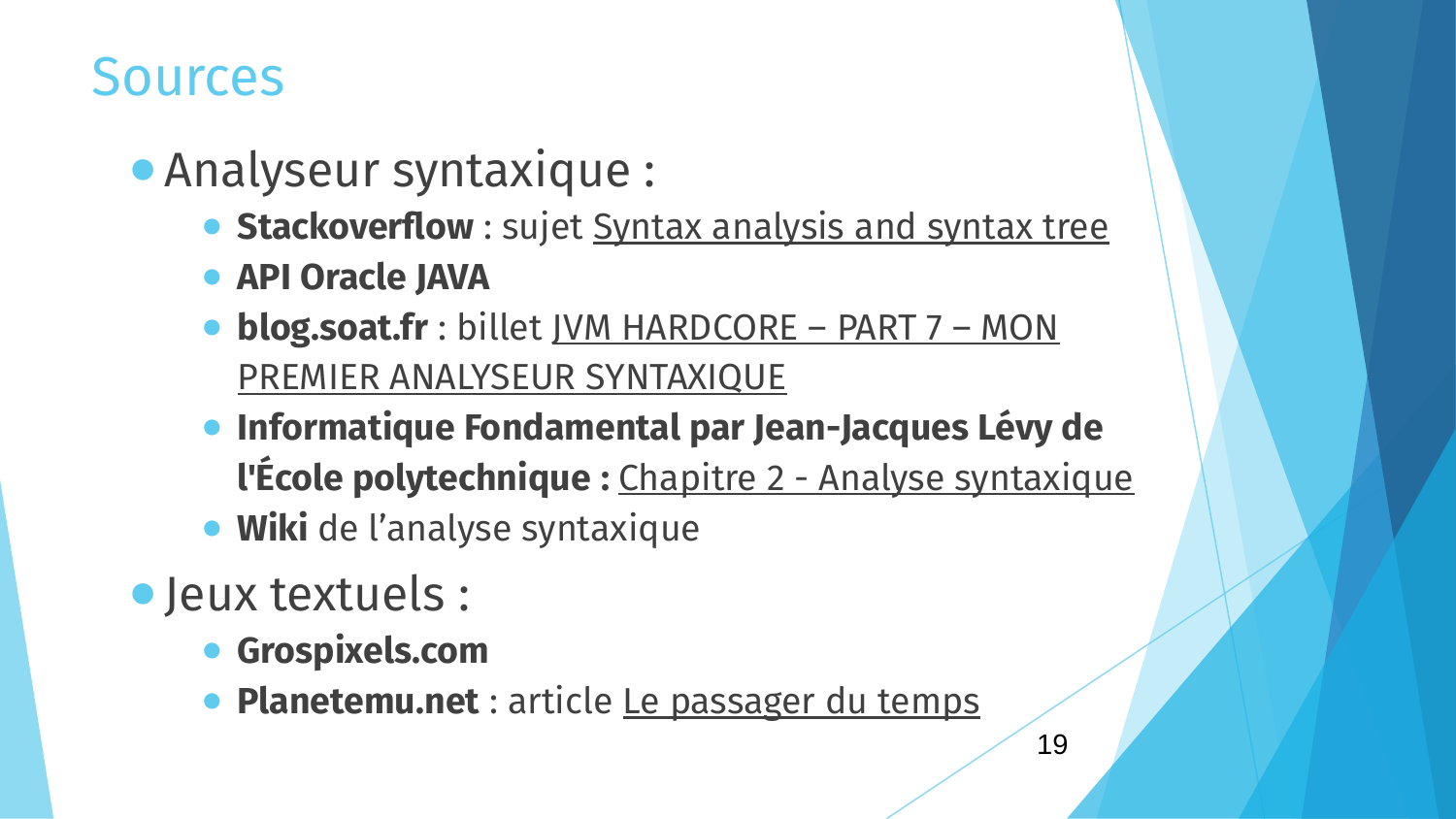

# Sources
Analyseur syntaxique :
Stackoverflow : sujet Syntax analysis and syntax tree
API Oracle JAVA
blog.soat.fr : billet JVM HARDCORE – PART 7 – MON PREMIER ANALYSEUR SYNTAXIQUE
Informatique Fondamental par Jean-Jacques Lévy de l'École polytechnique : Chapitre 2 - Analyse syntaxique
Wiki de l’analyse syntaxique

Jeux textuels :
Grospixels.com
Planetemu.net : article Le passager du temps

19